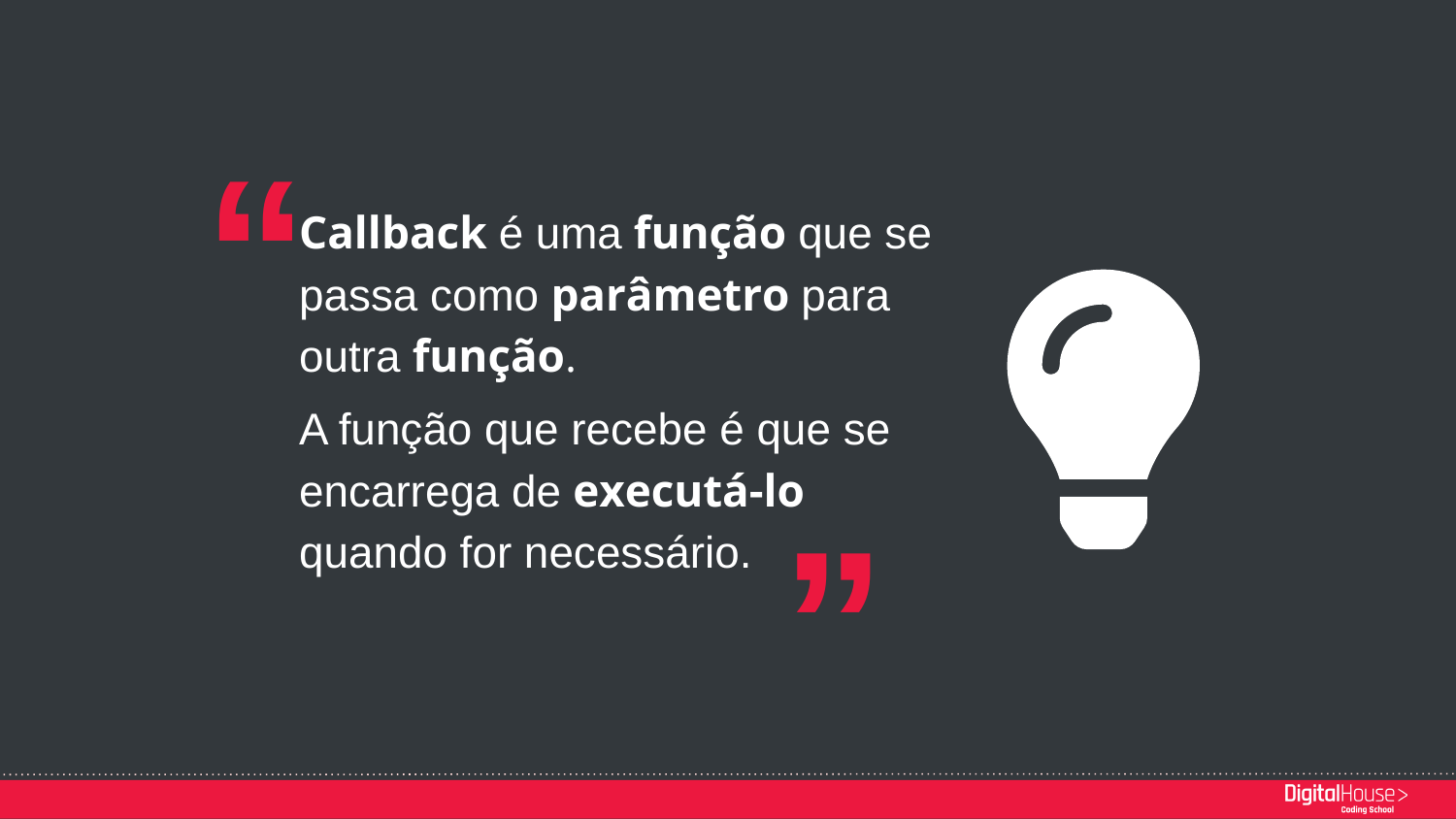

“
Callback é uma função que se passa como parâmetro para outra função.
A função que recebe é que se encarrega de executá-lo quando for necessário.

”